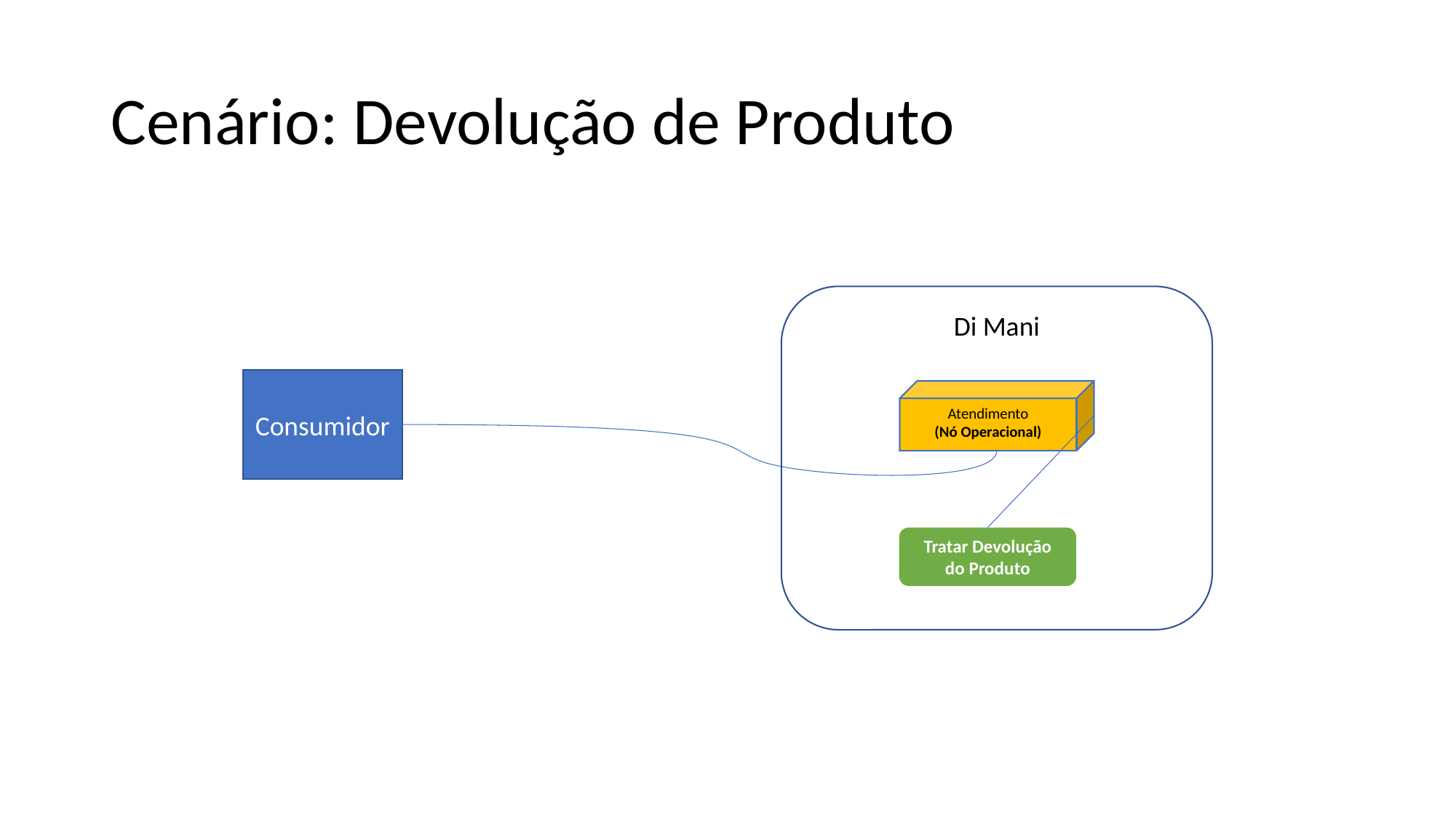

# Cenário: Devolução de Produto
Di Mani
Consumidor
Atendimento
(Nó Operacional)

Tratar Devolução do Produto